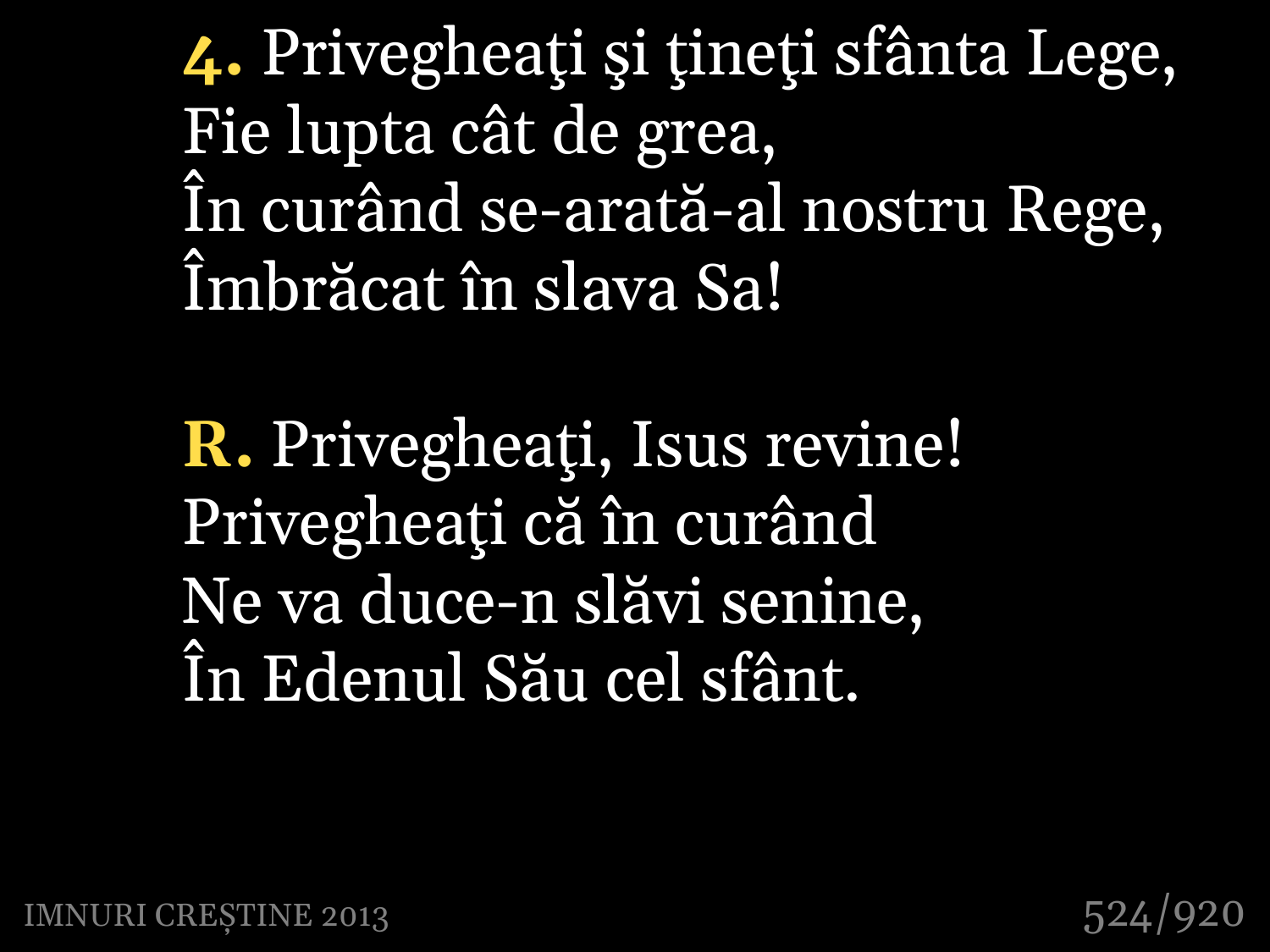

4. Privegheaţi şi ţineţi sfânta Lege,
Fie lupta cât de grea,
În curând se-arată-al nostru Rege,
Îmbrăcat în slava Sa!

R. Privegheaţi, Isus revine!
Privegheaţi că în curând
Ne va duce-n slăvi senine,
În Edenul Său cel sfânt.
524/920
IMNURI CREȘTINE 2013